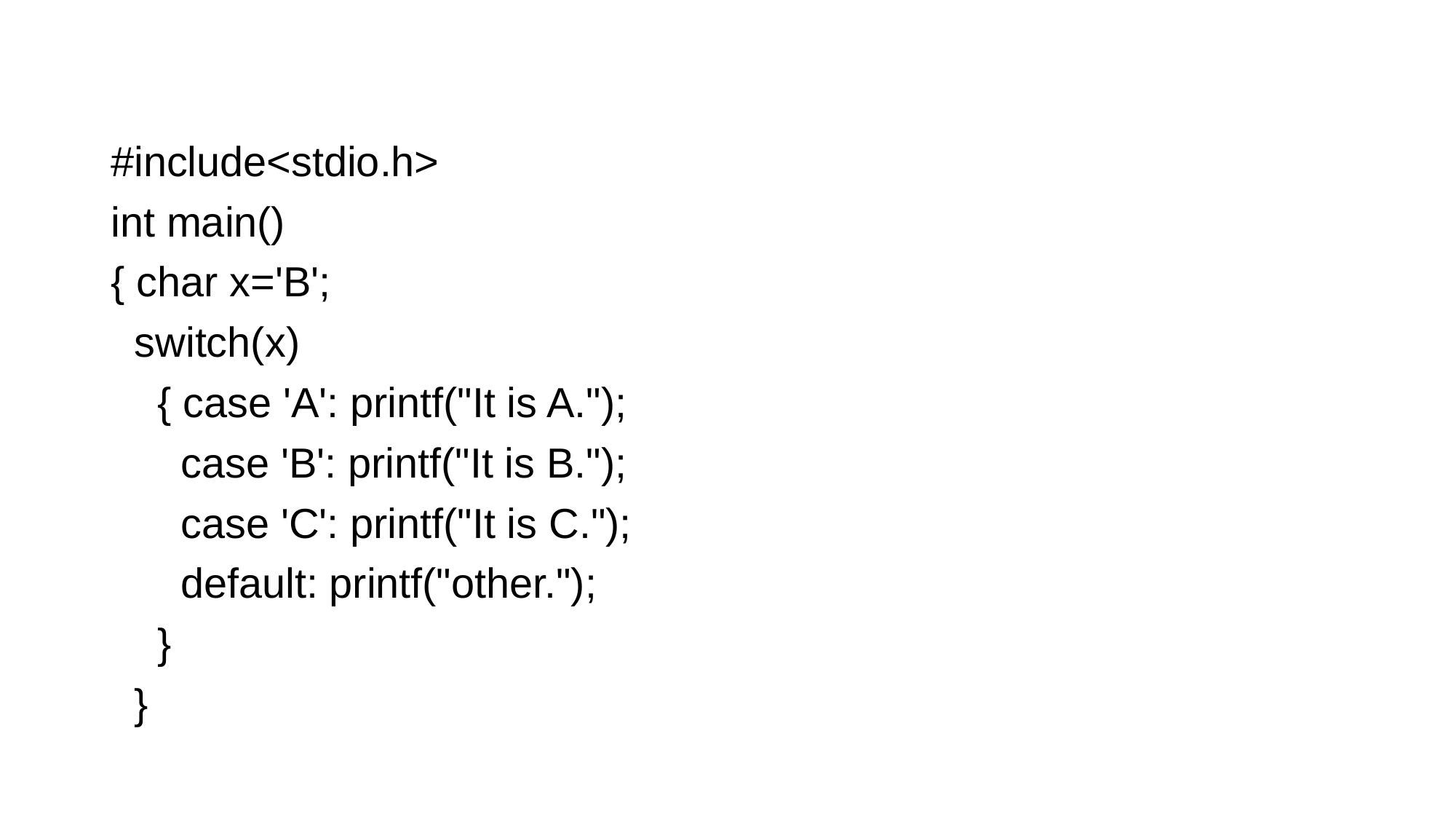

#include<stdio.h>
int main()
{ char x='B';
  switch(x)
    { case 'A': printf("It is A.");
      case 'B': printf("It is B.");
      case 'C': printf("It is C.");
      default: printf("other.");
    }
  }